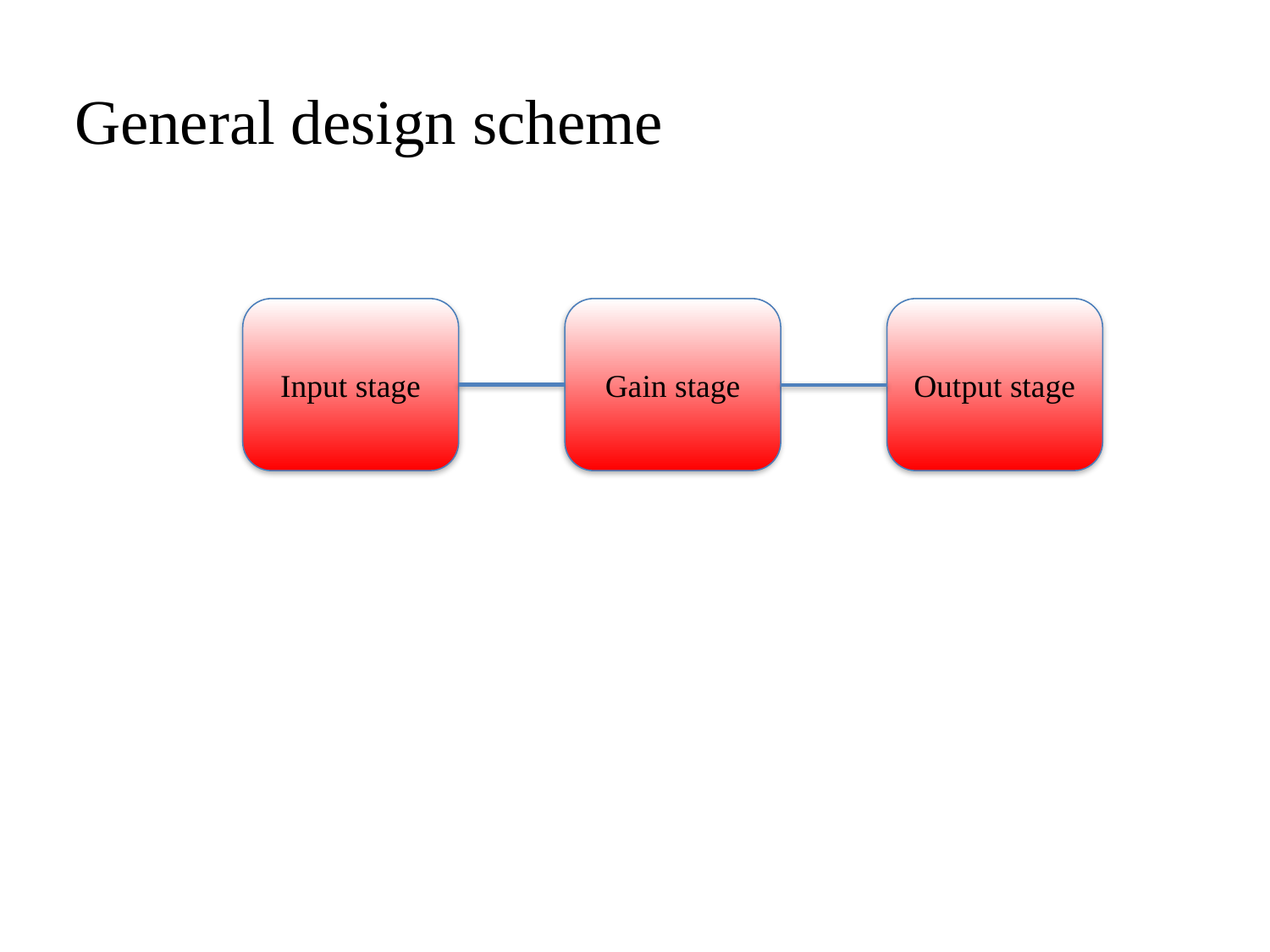

General design scheme
Input stage
Gain stage
Output stage